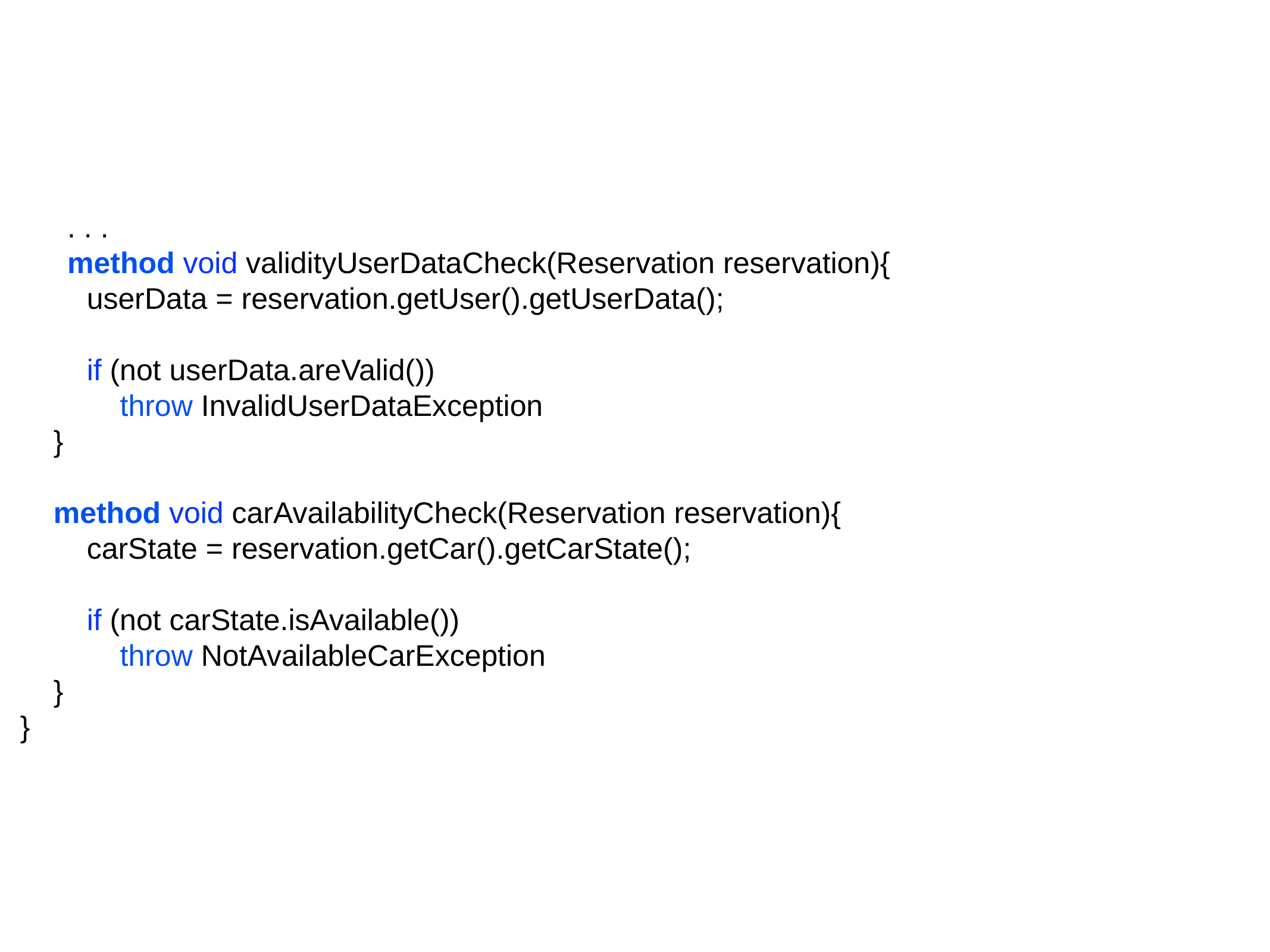

. . .
   method void validityUserDataCheck(Reservation reservation){
        userData = reservation.getUser().getUserData();

        if (not userData.areValid())
            throw InvalidUserDataException
    }

    method void carAvailabilityCheck(Reservation reservation){
        carState = reservation.getCar().getCarState();

        if (not carState.isAvailable())
            throw NotAvailableCarException
    }
}